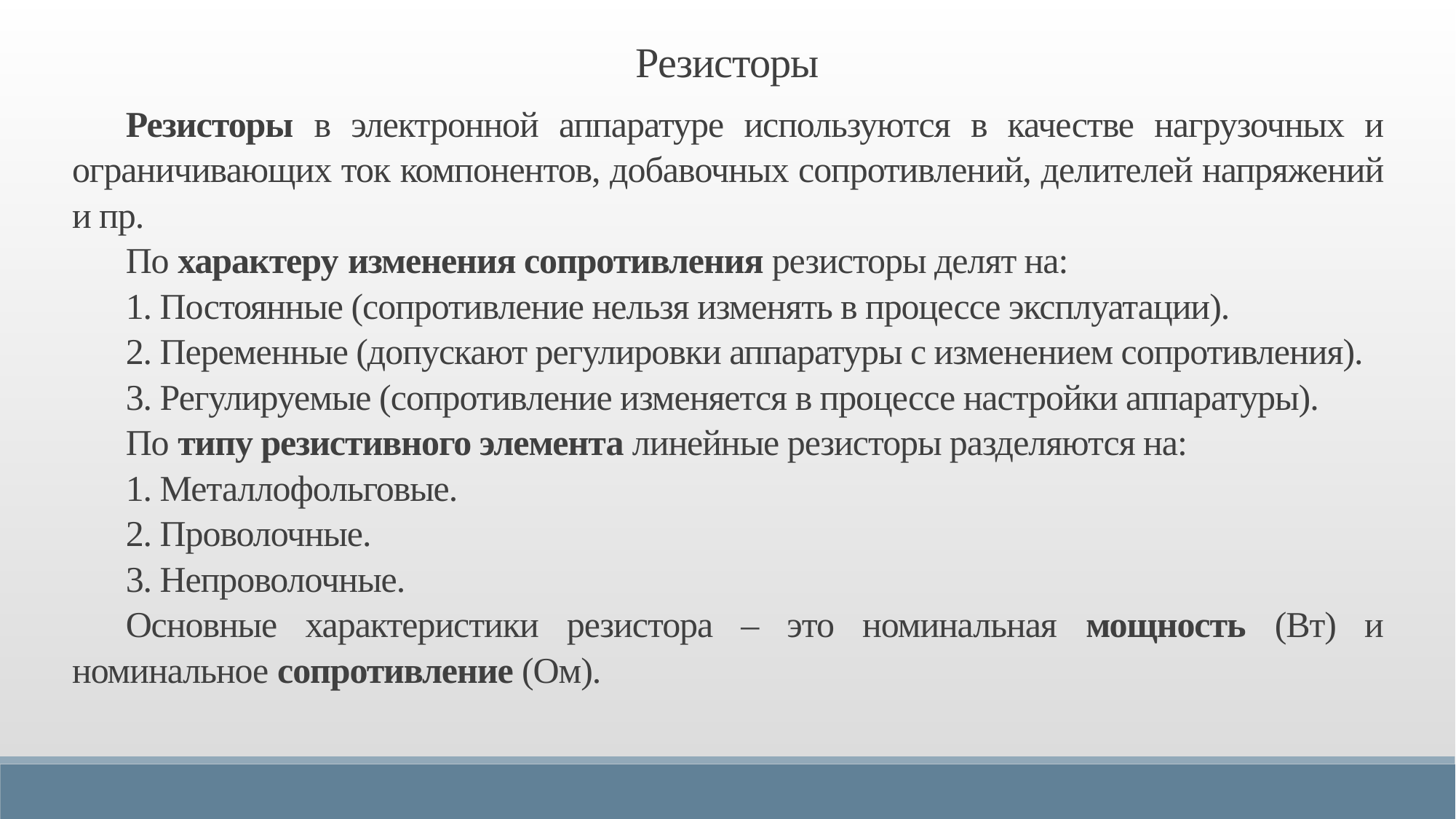

Резисторы
Резисторы в электронной аппаратуре используются в качестве нагрузочных и ограничивающих ток компонентов, добавочных сопротивлений, делителей напряжений и пр.
По характеру изменения сопротивления резисторы делят на:
1. Постоянные (сопротивление нельзя изменять в процессе эксплуатации).
2. Переменные (допускают регулировки аппаратуры с изменением сопротивления).
3. Регулируемые (сопротивление изменяется в процессе настройки аппаратуры).
По типу резистивного элемента линейные резисторы разделяются на:
1. Металлофольговые.
2. Проволочные.
3. Непроволочные.
Основные характеристики резистора – это номинальная мощность (Вт) и номинальное сопротивление (Ом).